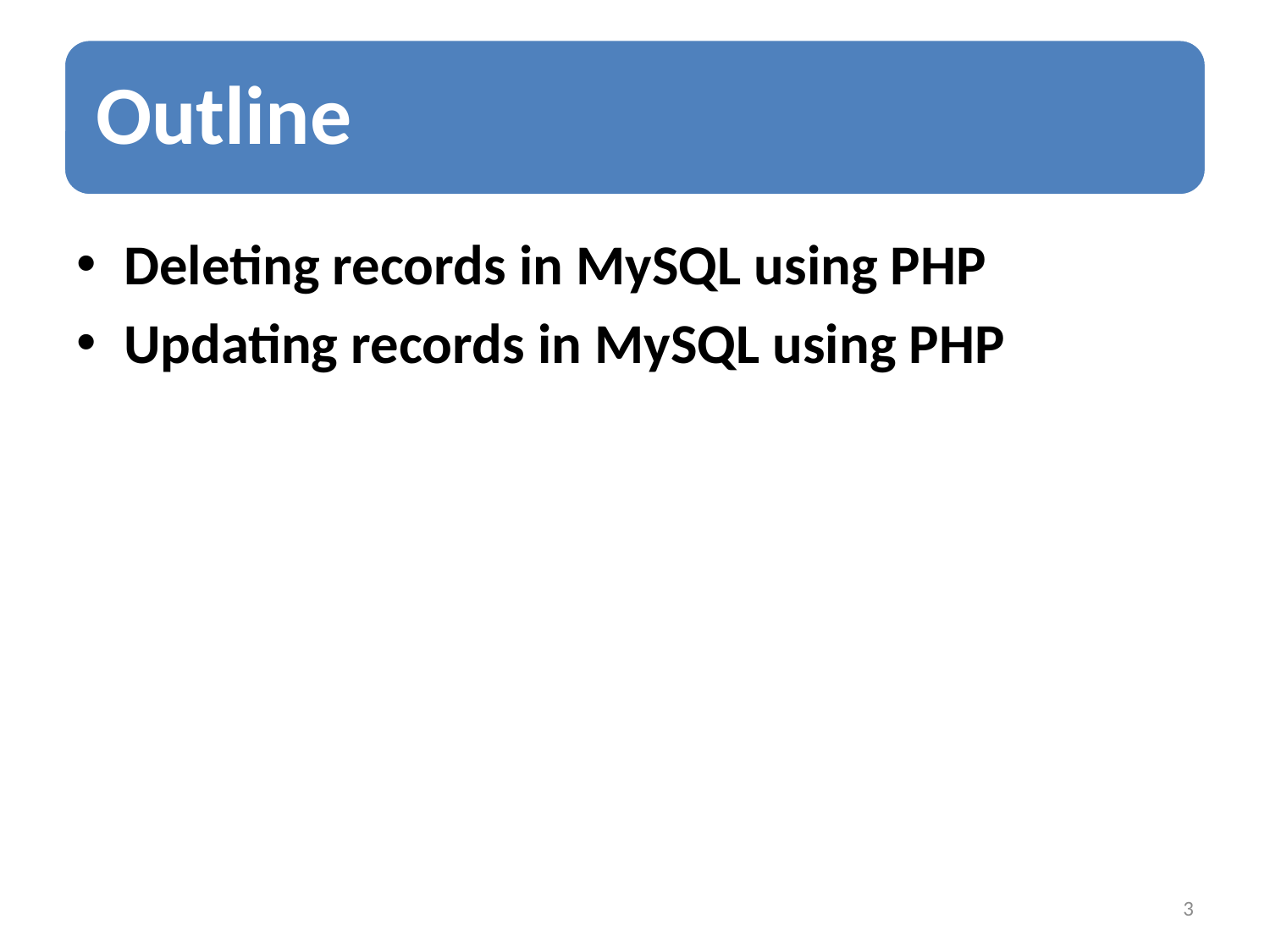

Outline
Deleting records in MySQL using PHP
Updating records in MySQL using PHP
3